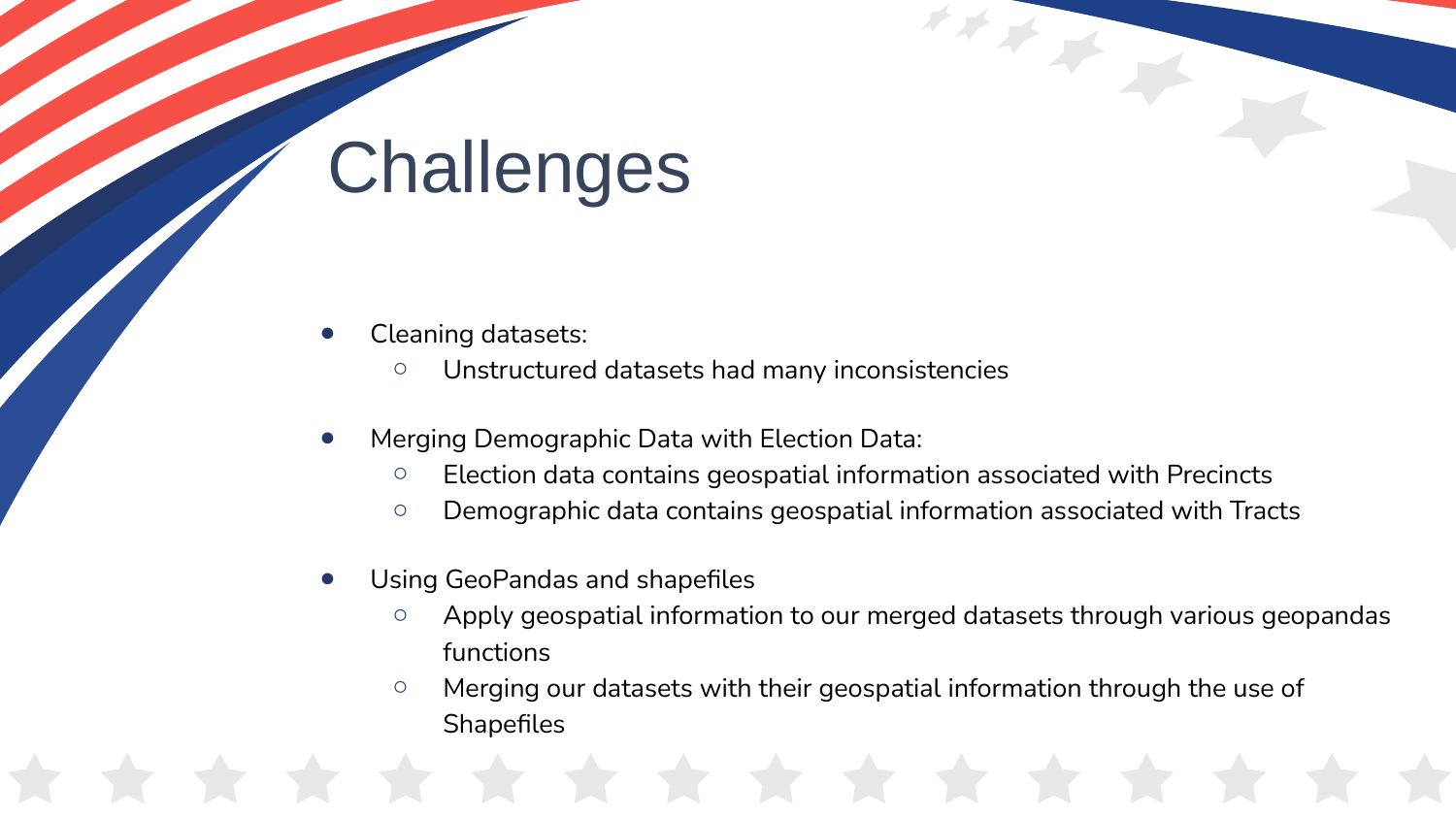

Challenges
Cleaning datasets:
Unstructured datasets had many inconsistencies
Merging Demographic Data with Election Data:
Election data contains geospatial information associated with Precincts
Demographic data contains geospatial information associated with Tracts
Using GeoPandas and shapefiles
Apply geospatial information to our merged datasets through various geopandas functions
Merging our datasets with their geospatial information through the use of Shapefiles